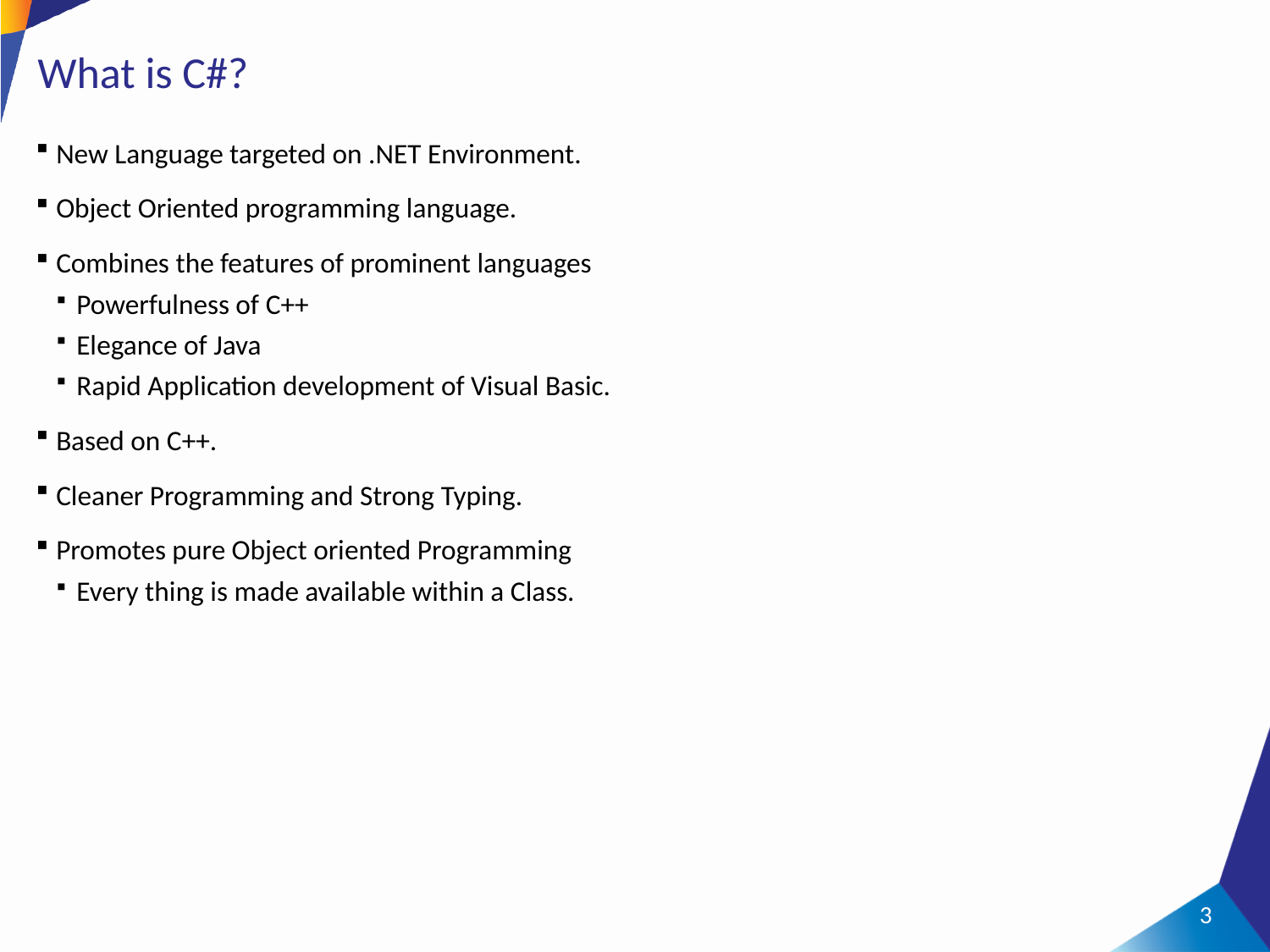

# What is C#?
New Language targeted on .NET Environment.
Object Oriented programming language.
Combines the features of prominent languages
Powerfulness of C++
Elegance of Java
Rapid Application development of Visual Basic.
Based on C++.
Cleaner Programming and Strong Typing.
Promotes pure Object oriented Programming
Every thing is made available within a Class.